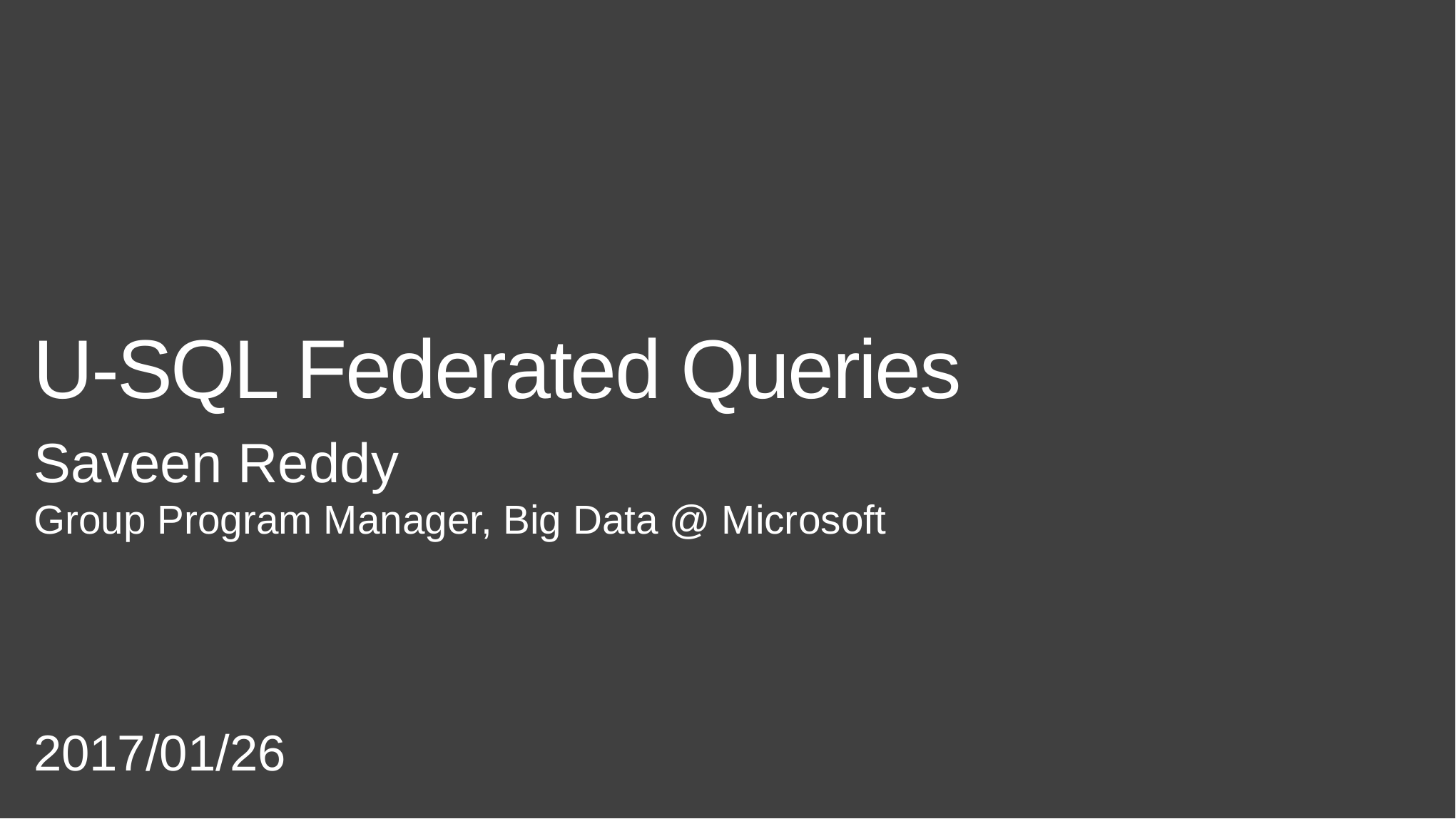

U-SQL Federated Queries
Saveen Reddy
Group Program Manager, Big Data @ Microsoft
2017/01/26